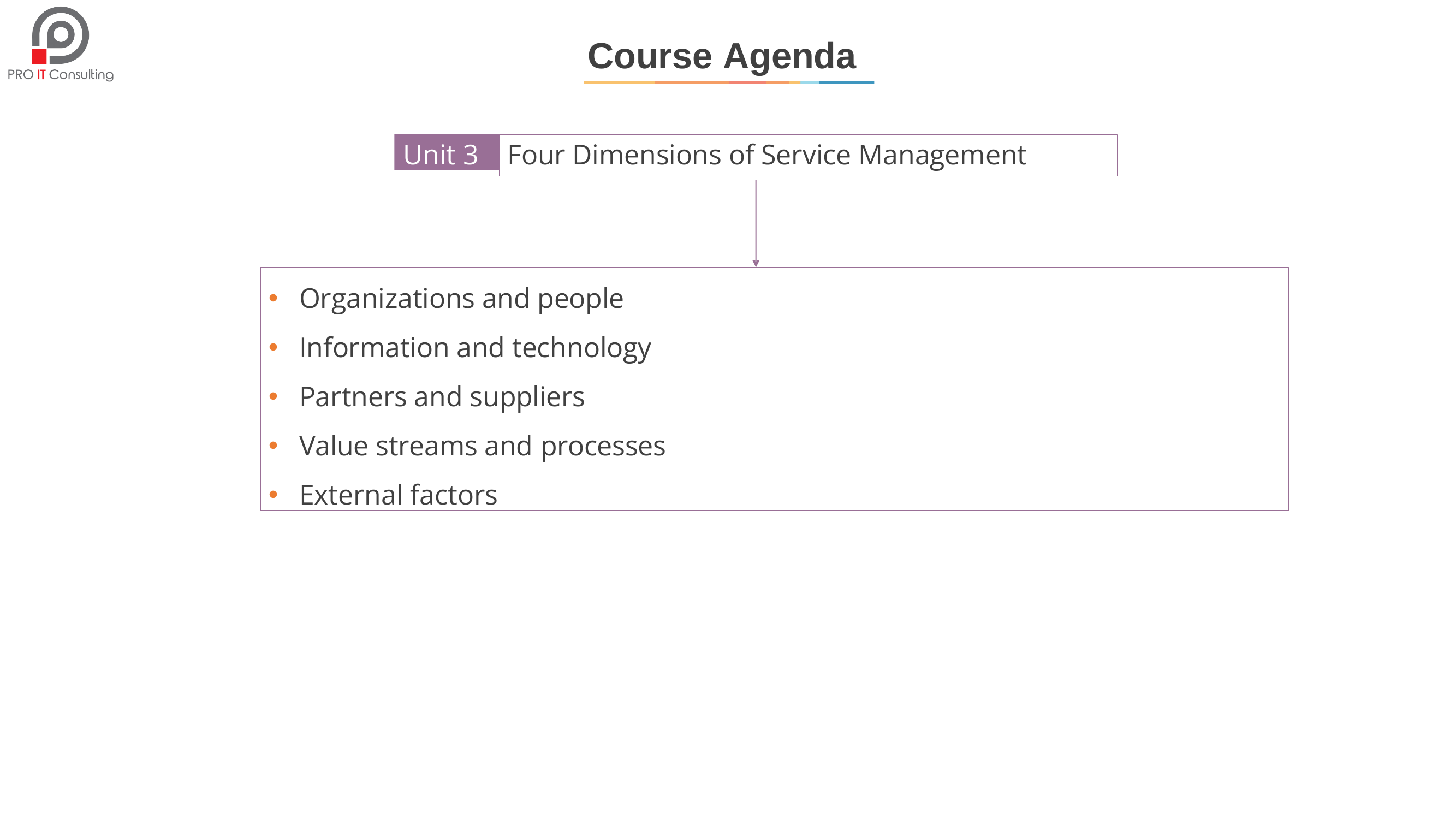

# Course Agenda

Unit 3

Four Dimensions of Service Management

Organizations and people
Information and technology
Partners and suppliers
Value streams and processes
External factors